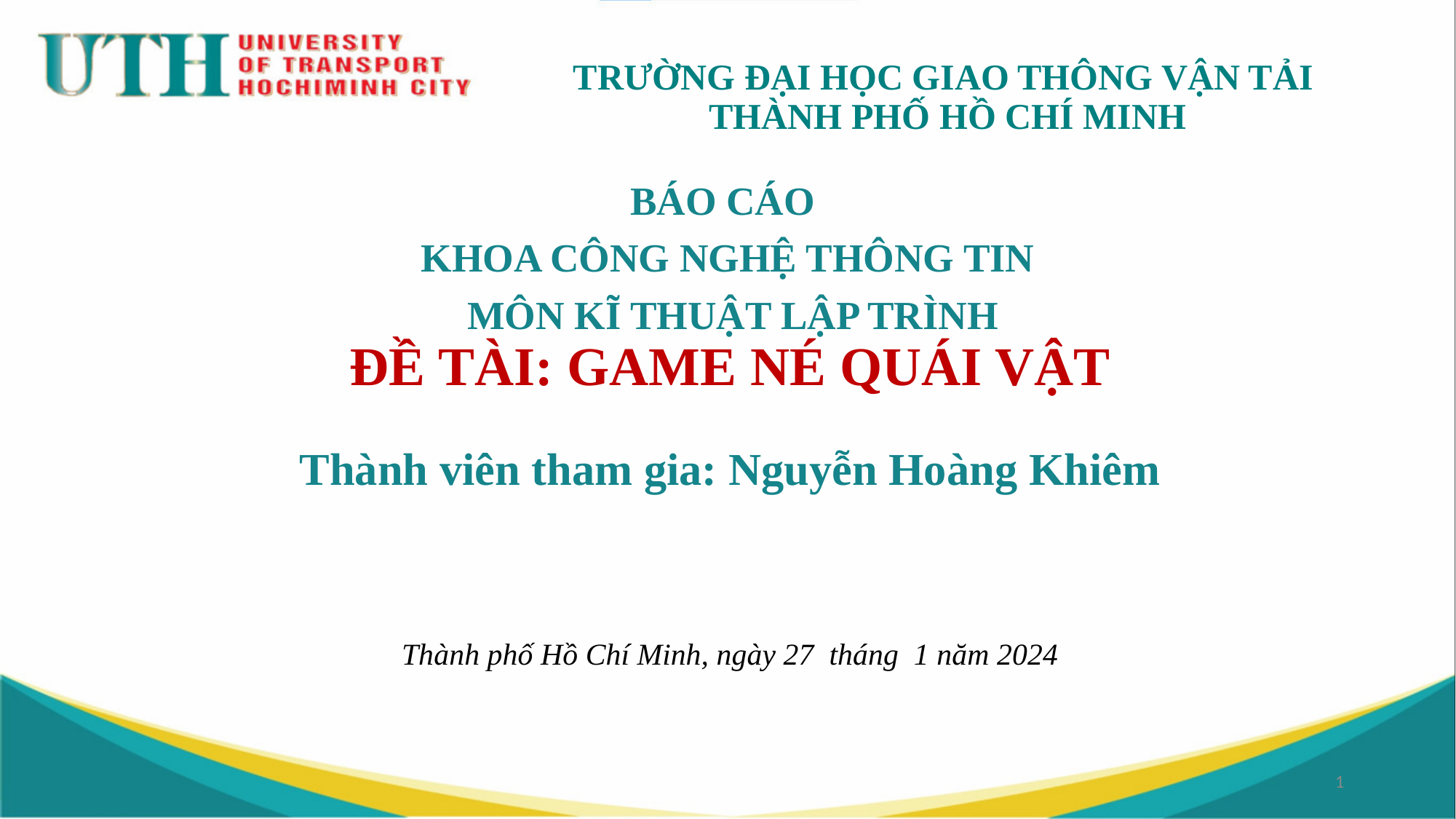

# TRƯỜNG ĐẠI HỌC GIAO THÔNG VẬN TẢI THÀNH PHỐ HỒ CHÍ MINH
BÁO CÁO
KHOA CÔNG NGHỆ THÔNG TIN
 MÔN KĨ THUẬT LẬP TRÌNH

ĐỀ TÀI: GAME NÉ QUÁI VẬT

Thành viên tham gia: Nguyễn Hoàng Khiêm

Thành phố Hồ Chí Minh, ngày 27  tháng  1 năm 2024
1